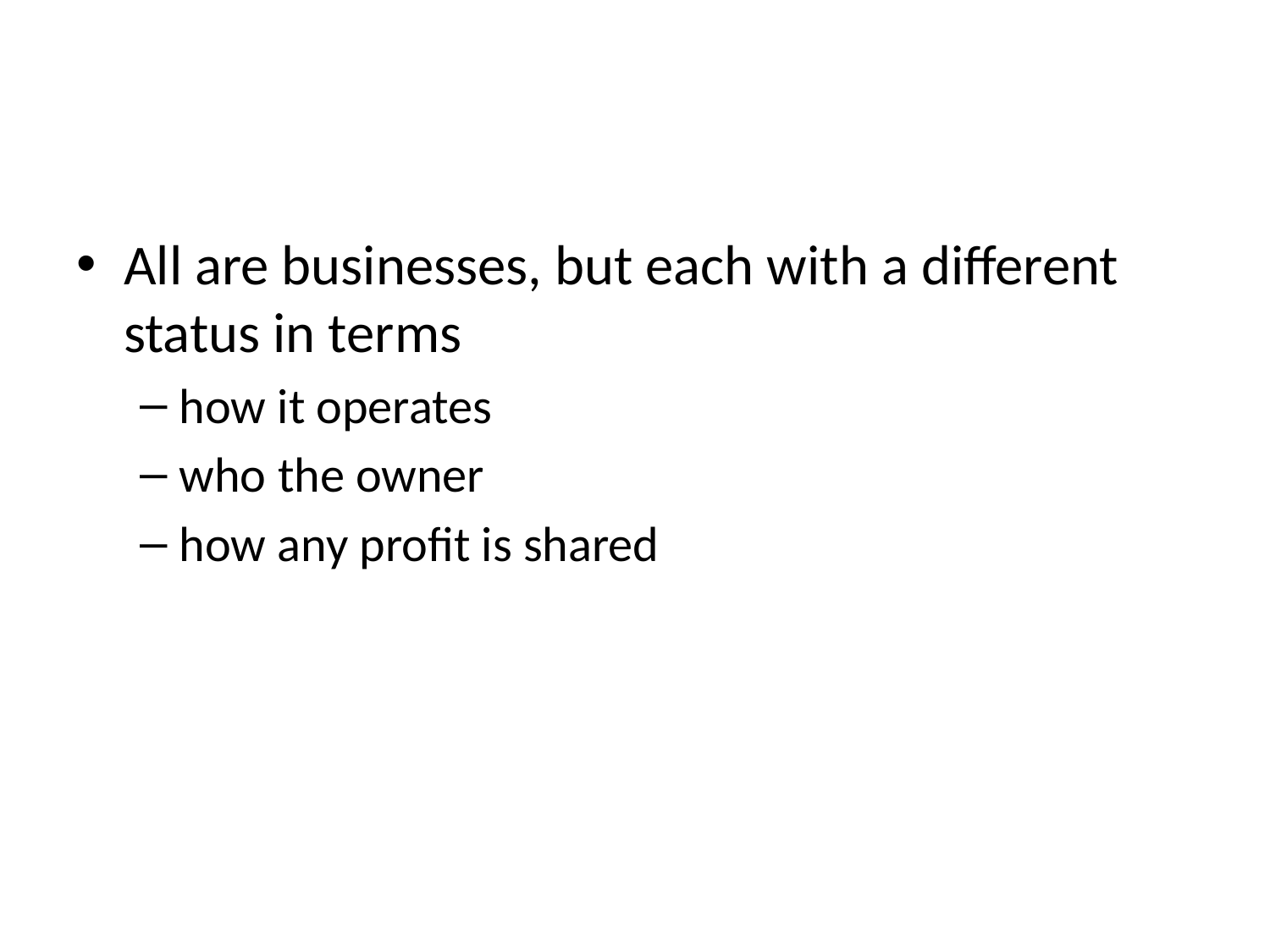

#
All are businesses, but each with a different status in terms
how it operates
who the owner
how any profit is shared